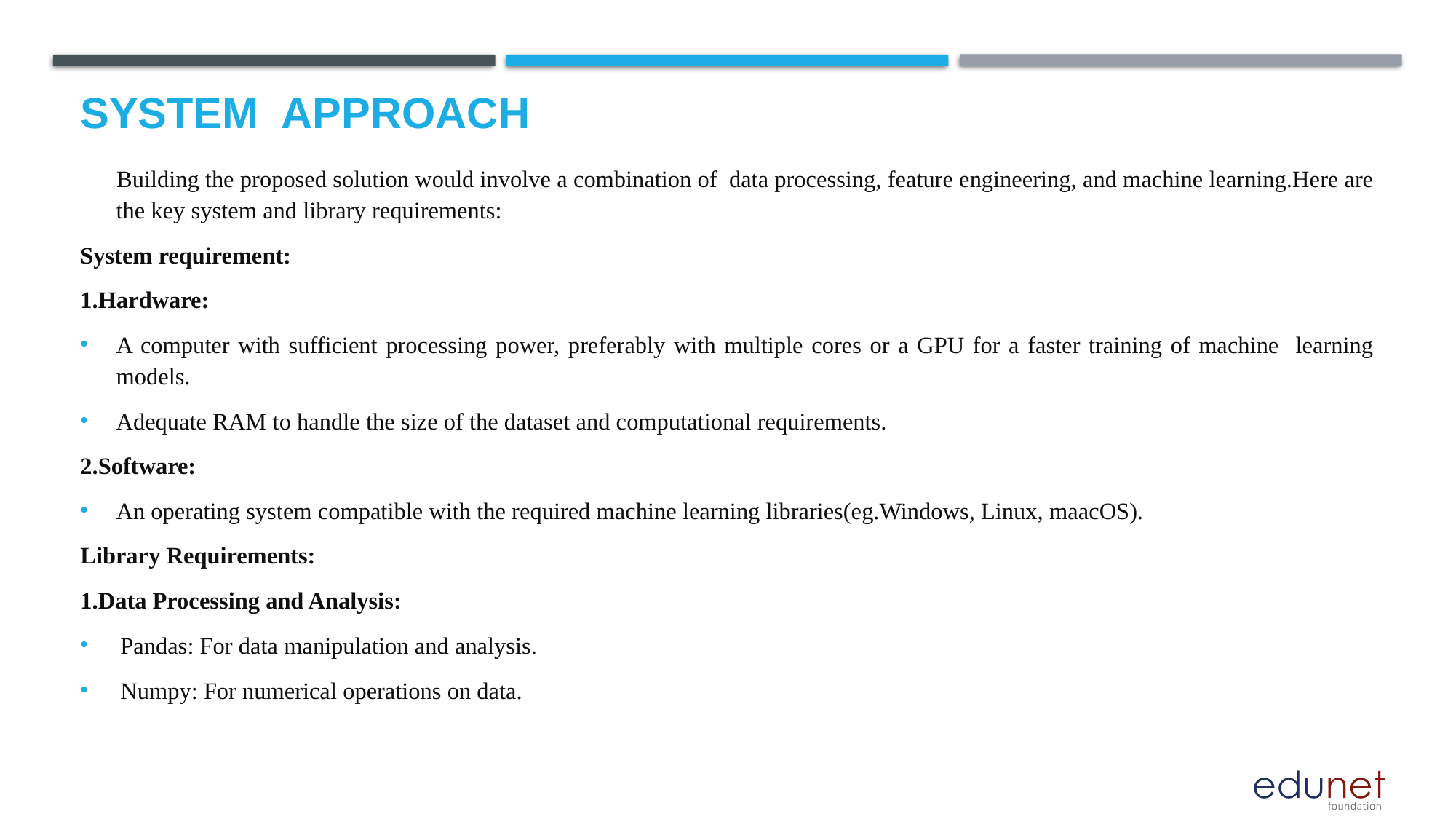

# System  Approach
      Building the proposed solution would involve a combination of  data processing, feature engineering, and machine learning.Here are the key system and library requirements:
System requirement:
1.Hardware:
A computer with sufficient processing power, preferably with multiple cores or a GPU for a faster training of machine  learning models.
Adequate RAM to handle the size of the dataset and computational requirements.
2.Software:
An operating system compatible with the required machine learning libraries(eg.Windows, Linux, maacOS).
Library Requirements:
1.Data Processing and Analysis:
Pandas: For data manipulation and analysis.
Numpy: For numerical operations on data.